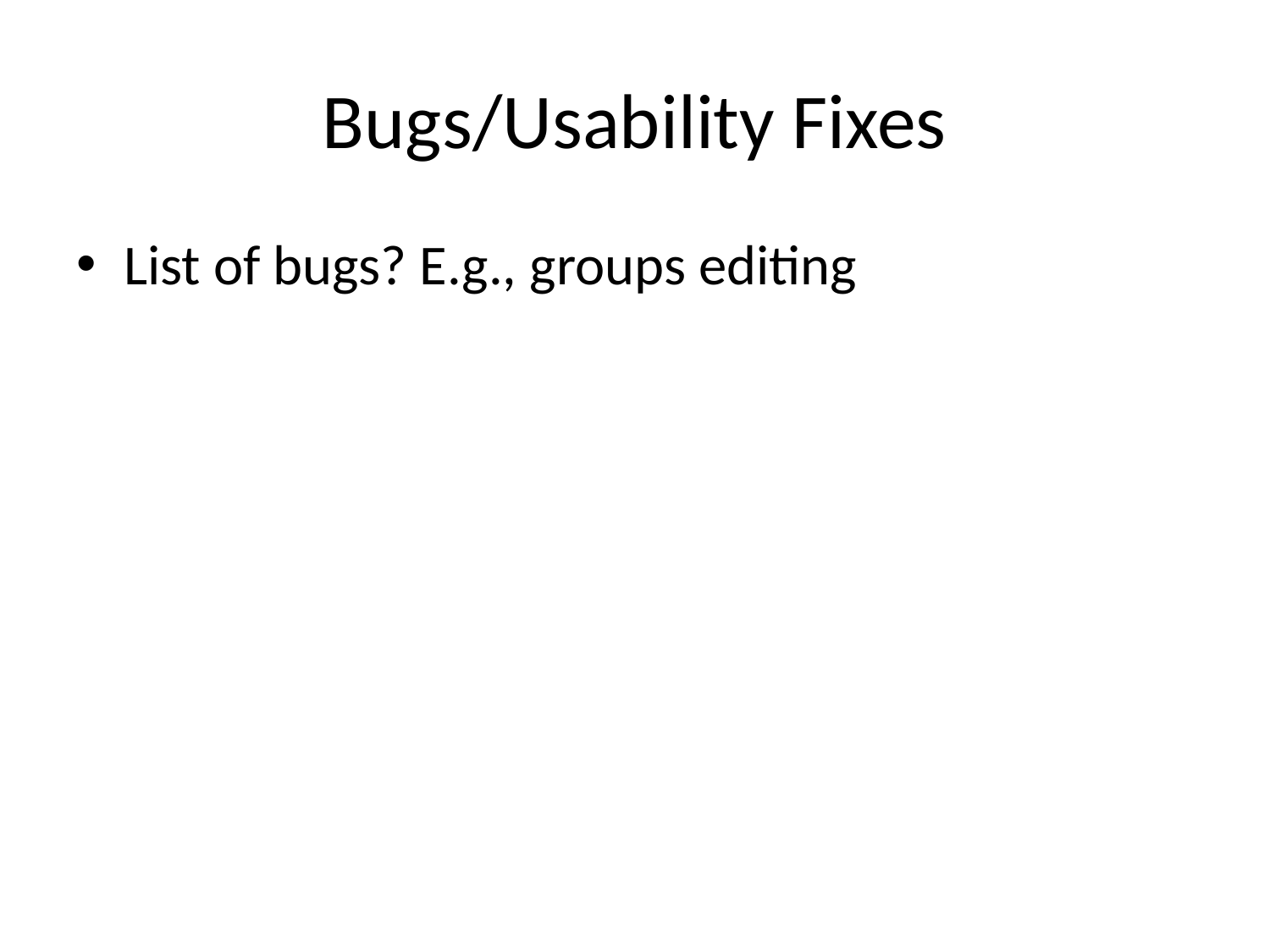

# Bugs/Usability Fixes
List of bugs? E.g., groups editing